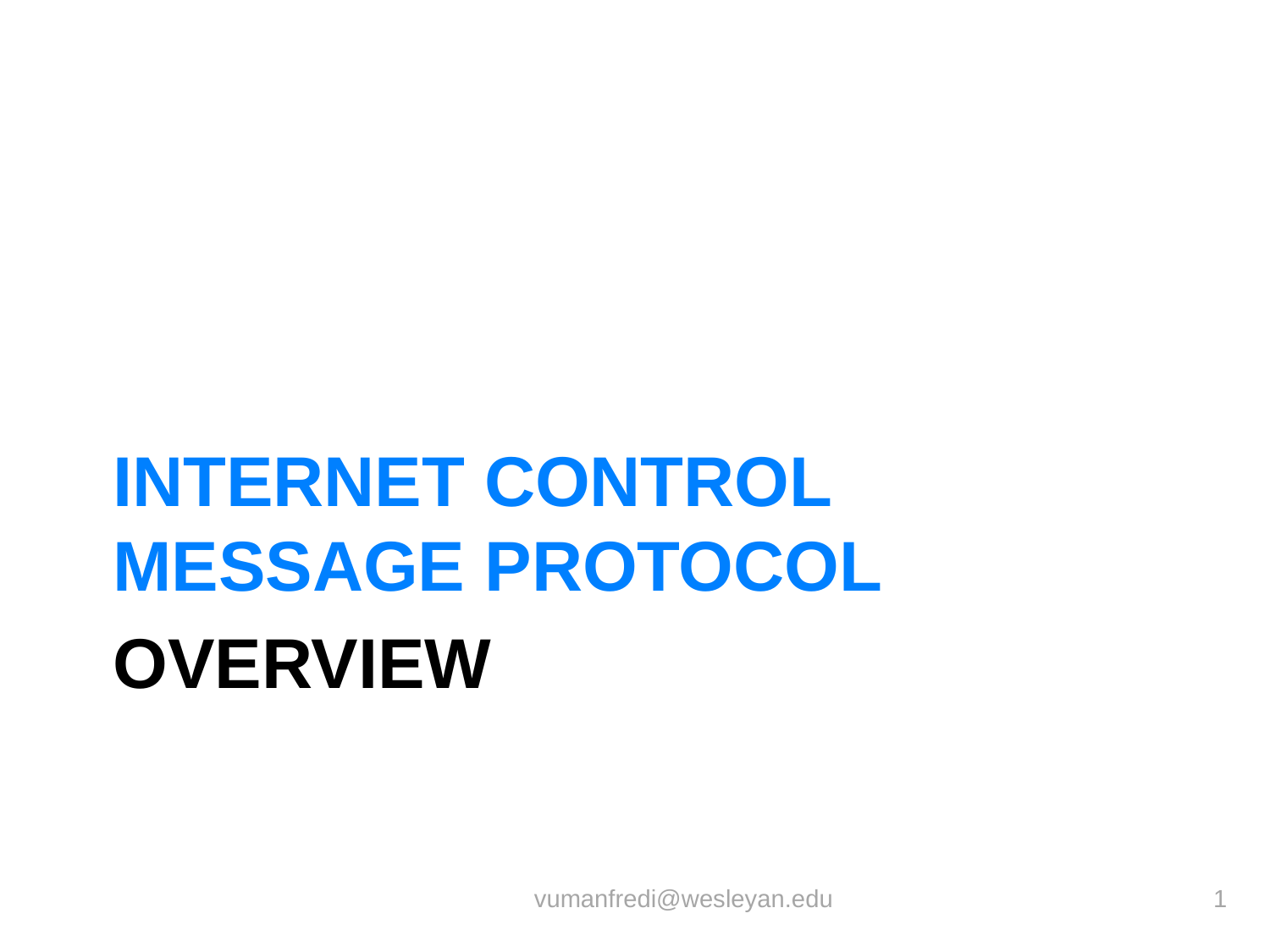

INTERNET CONTROL MESSAGE PROTOCOL
# OVERVIEW
vumanfredi@wesleyan.edu
1